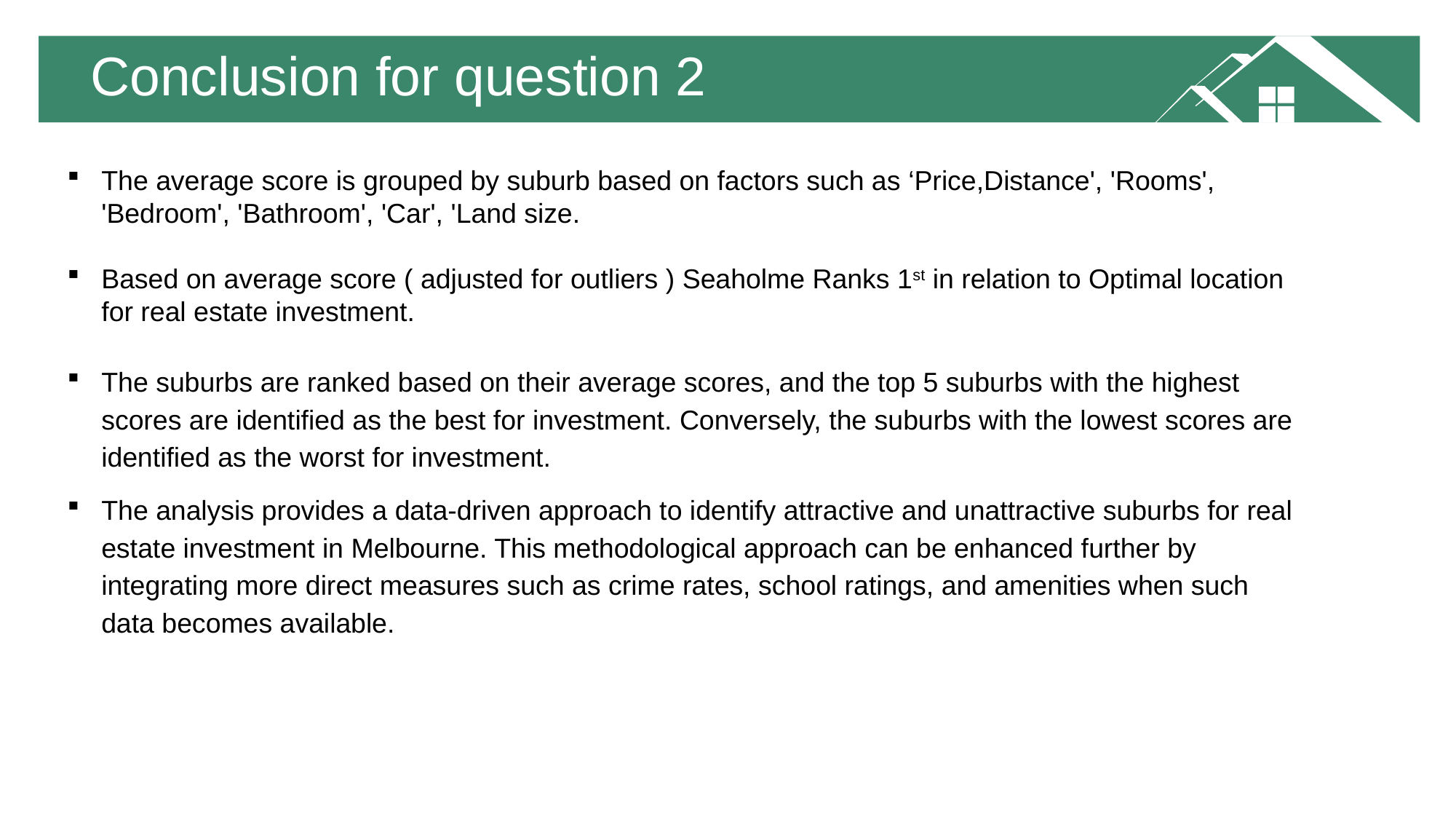

Conclusion for question 2
The average score is grouped by suburb based on factors such as ‘Price,Distance', 'Rooms', 'Bedroom', 'Bathroom', 'Car', 'Land size.

Based on average score ( adjusted for outliers ) Seaholme Ranks 1st in relation to Optimal location for real estate investment.

The suburbs are ranked based on their average scores, and the top 5 suburbs with the highest scores are identified as the best for investment. Conversely, the suburbs with the lowest scores are identified as the worst for investment.
The analysis provides a data-driven approach to identify attractive and unattractive suburbs for real estate investment in Melbourne. This methodological approach can be enhanced further by integrating more direct measures such as crime rates, school ratings, and amenities when such data becomes available.